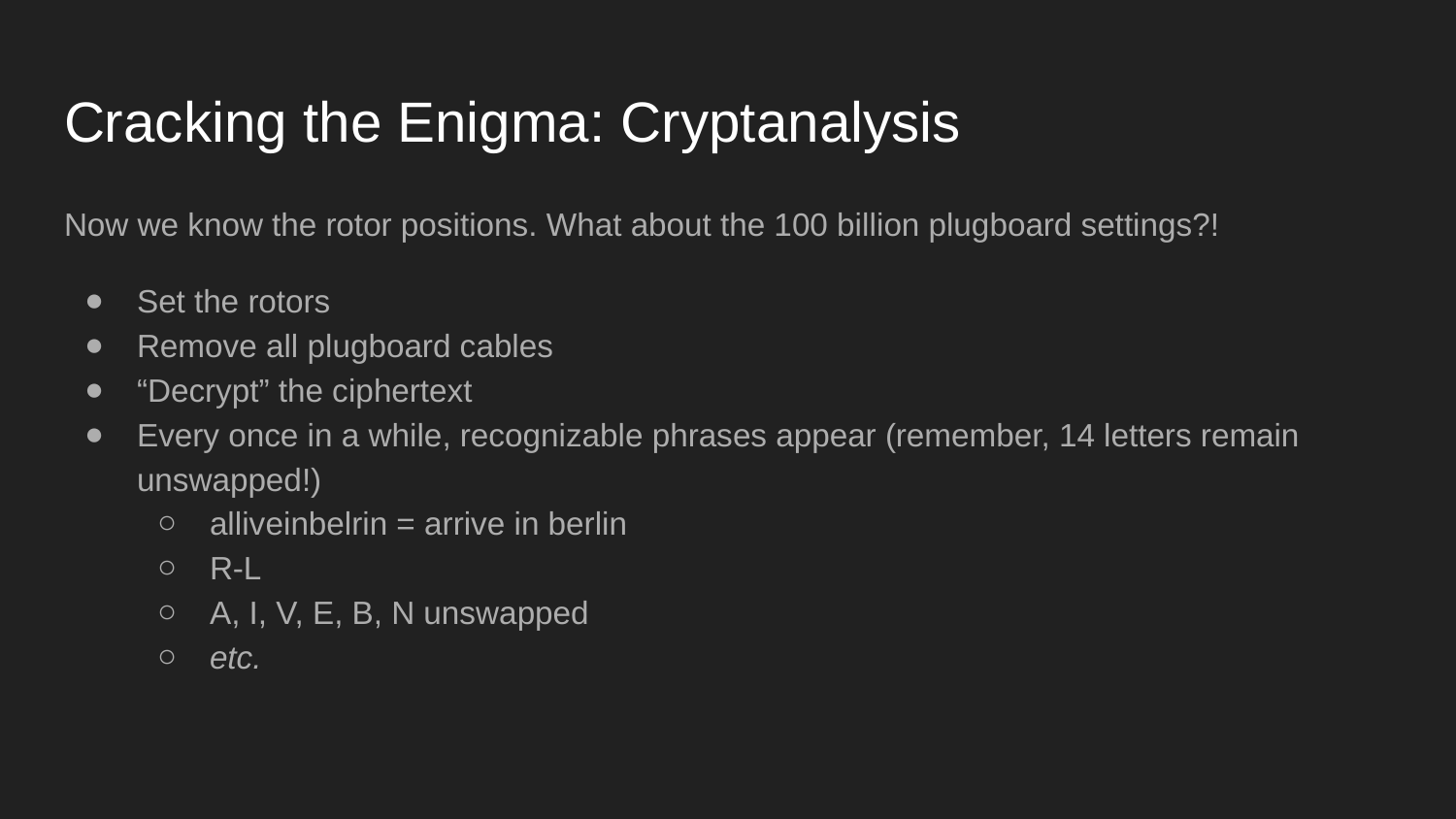

# Cracking the Enigma: Cryptanalysis
Now we know the rotor positions. What about the 100 billion plugboard settings?!
Set the rotors
Remove all plugboard cables
“Decrypt” the ciphertext
Every once in a while, recognizable phrases appear (remember, 14 letters remain unswapped!)
alliveinbelrin = arrive in berlin
R-L
A, I, V, E, B, N unswapped
etc.